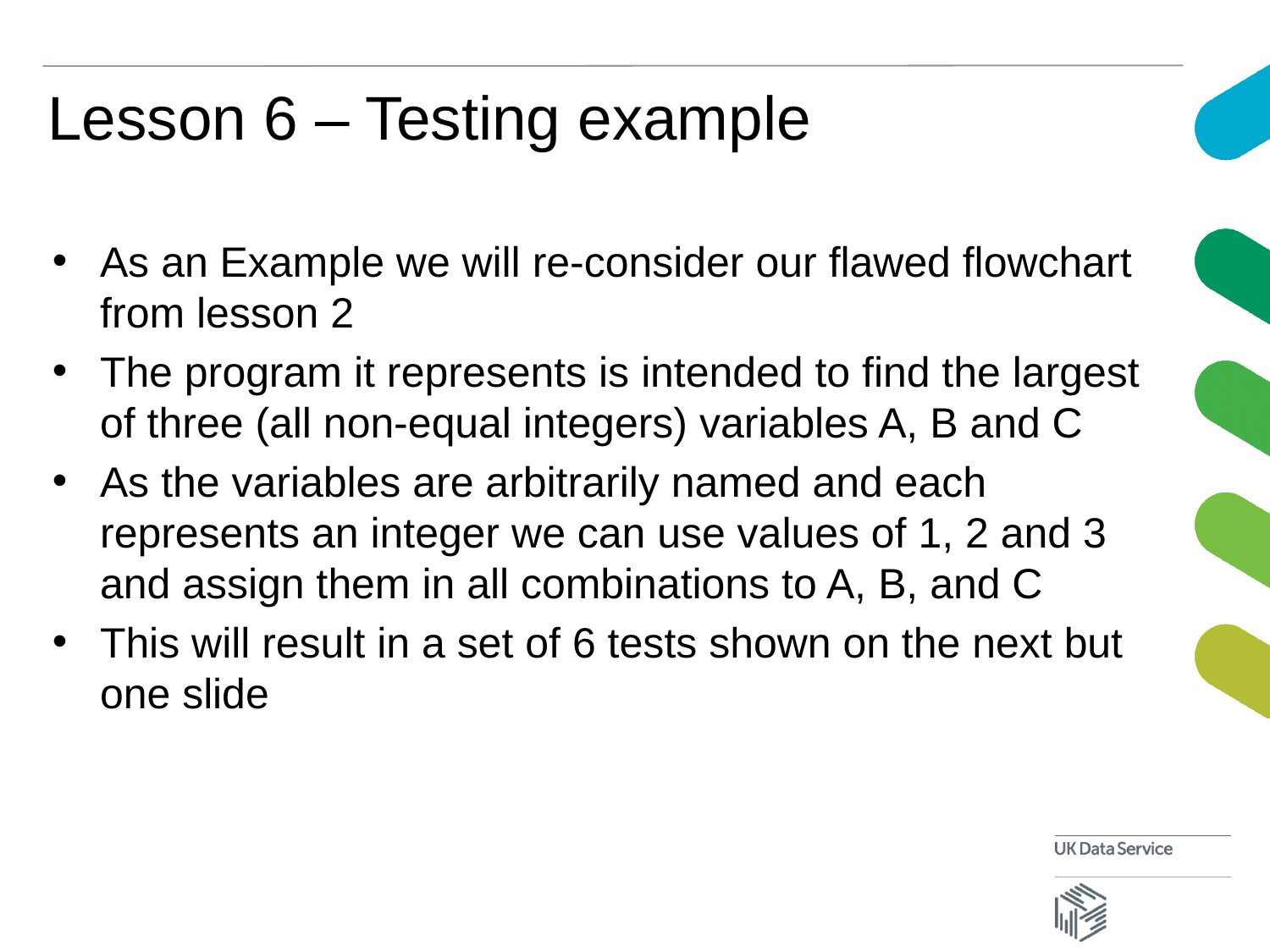

# Lesson 6 – Testing example
As an Example we will re-consider our flawed flowchart from lesson 2
The program it represents is intended to find the largest of three (all non-equal integers) variables A, B and C
As the variables are arbitrarily named and each represents an integer we can use values of 1, 2 and 3 and assign them in all combinations to A, B, and C
This will result in a set of 6 tests shown on the next but one slide